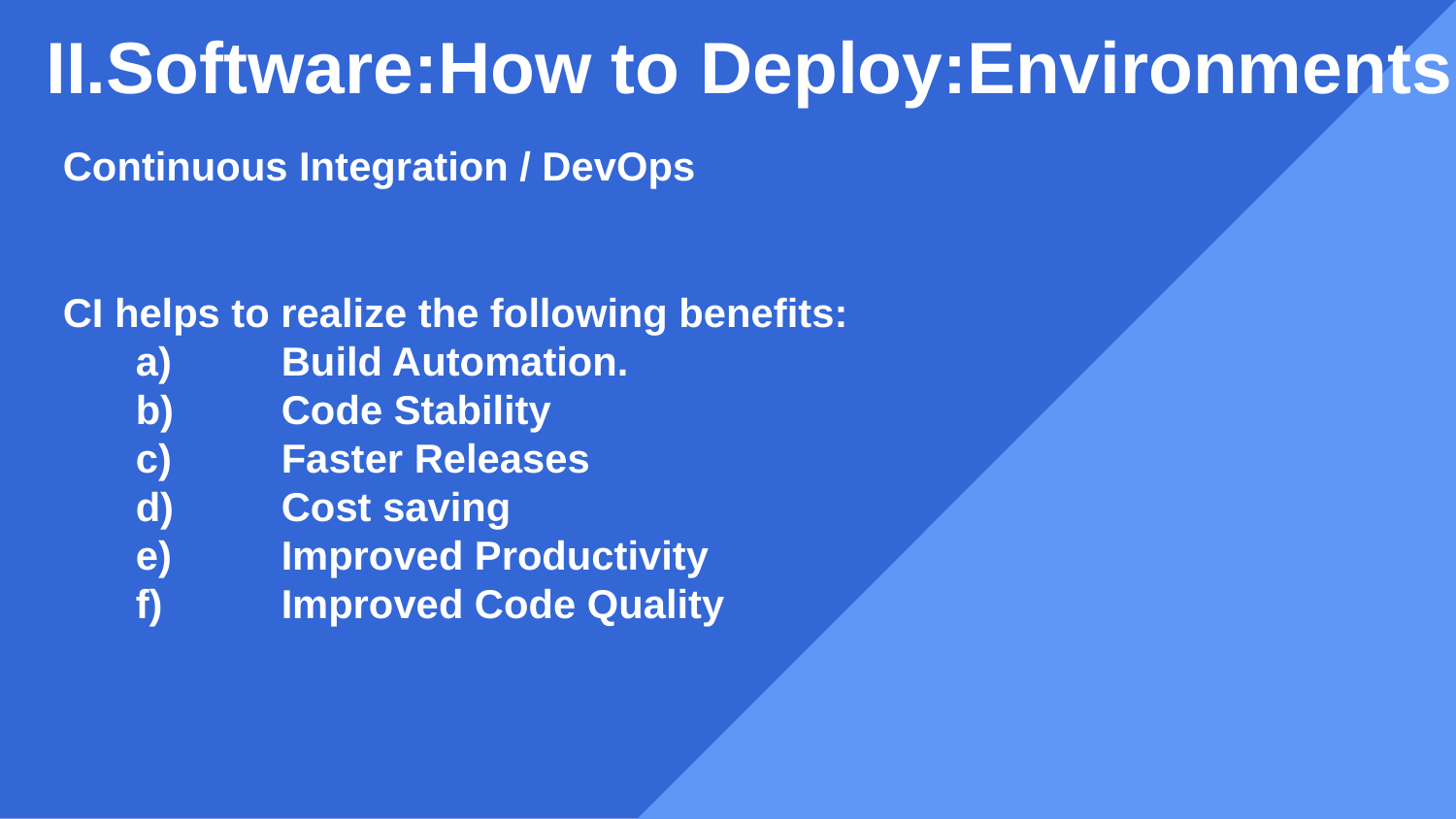

II.Software:How to Deploy:Environments
Continuous Integration / DevOps

CI helps to realize the following benefits:
a)	Build Automation.
b)	Code Stability
c)	Faster Releases
d)	Cost saving
e)	Improved Productivity
f)	Improved Code Quality